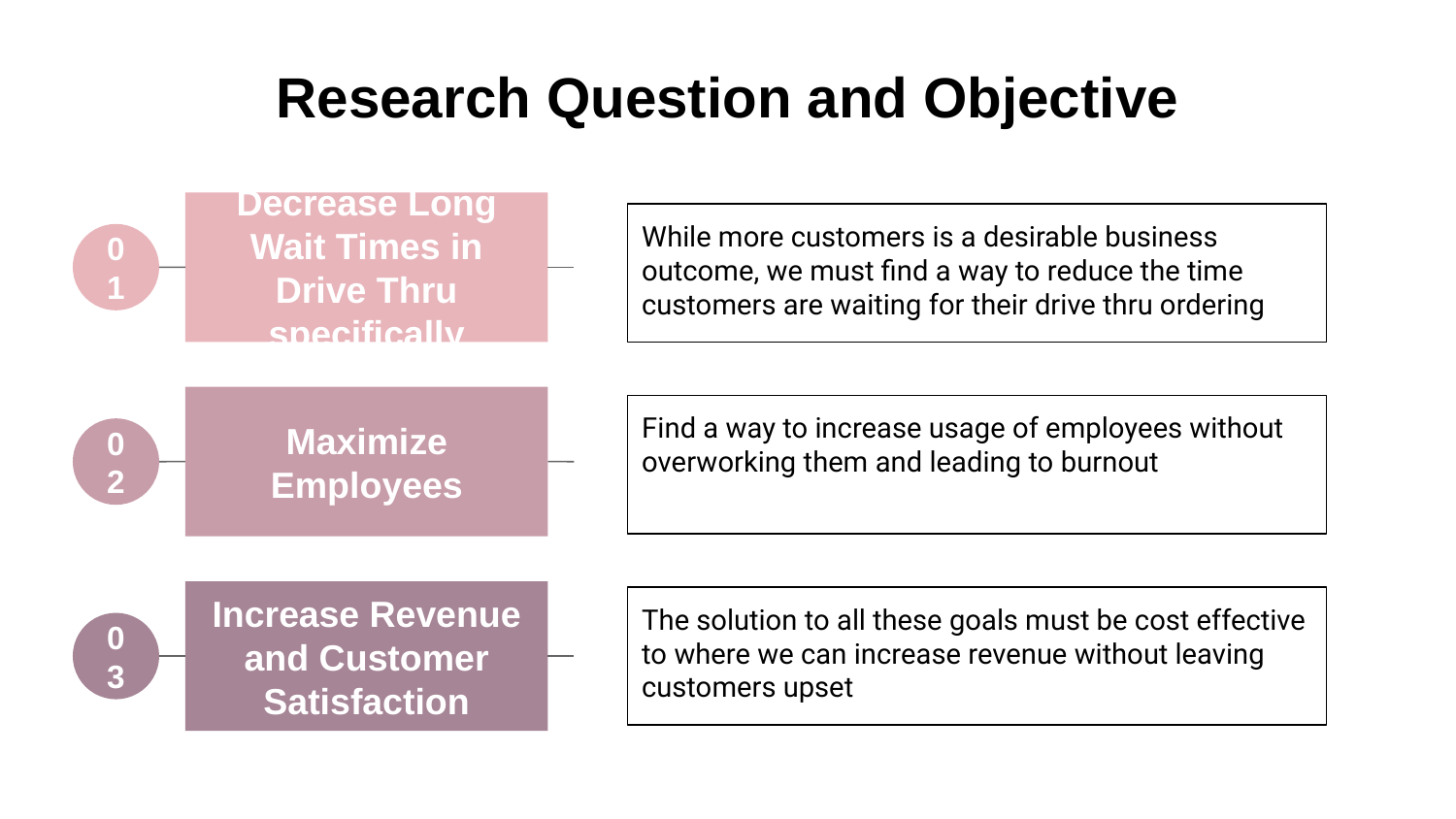

# Research Question and Objective
Decrease Long Wait Times in Drive Thru specifically
01
While more customers is a desirable business outcome, we must find a way to reduce the time customers are waiting for their drive thru ordering
Maximize Employees
02
Find a way to increase usage of employees without overworking them and leading to burnout
Increase Revenue and Customer Satisfaction
03
The solution to all these goals must be cost effective to where we can increase revenue without leaving customers upset